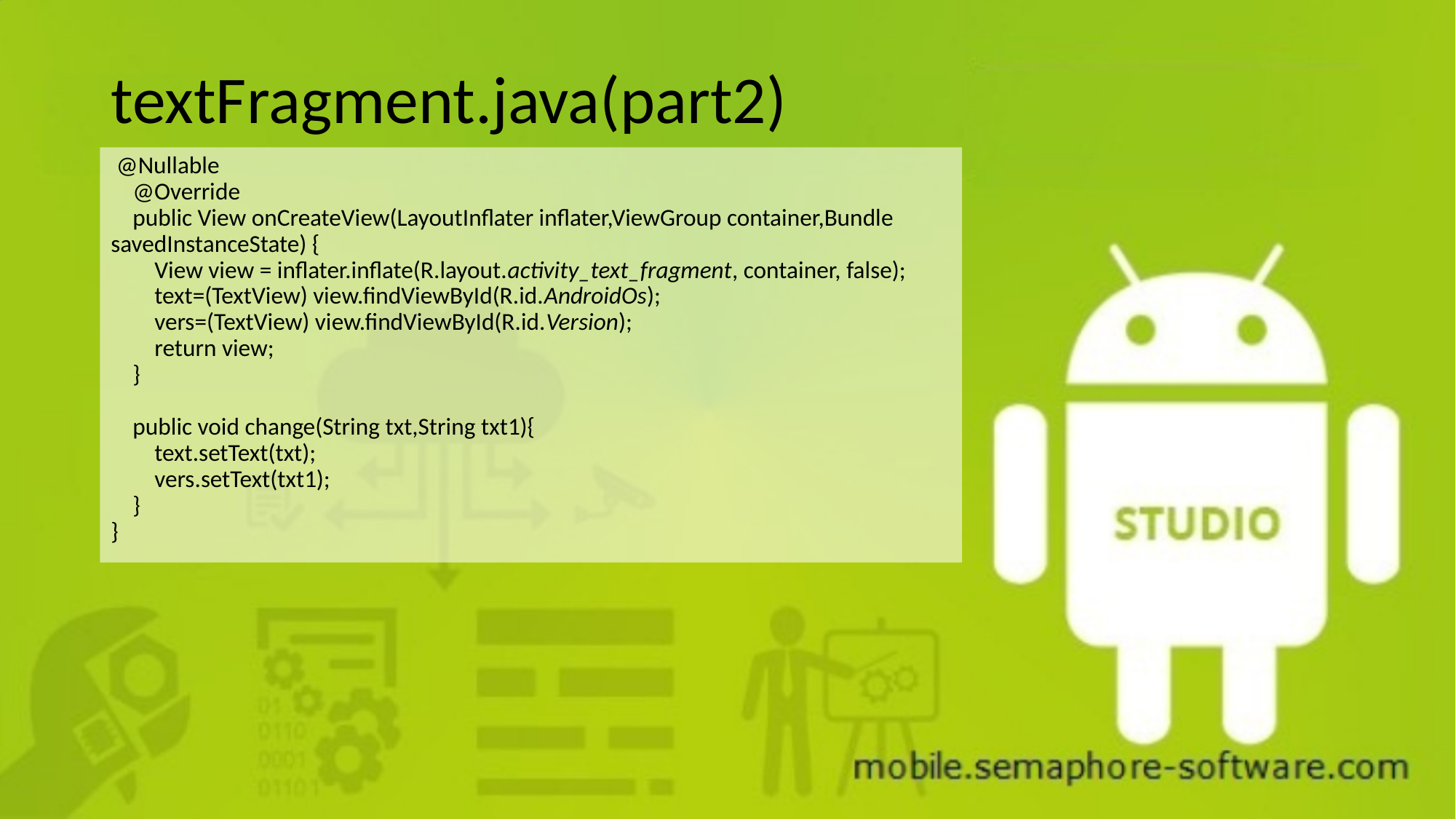

# textFragment.java(part2)
 @Nullable
    @Override
    public View onCreateView(LayoutInflater inflater,ViewGroup container,Bundle savedInstanceState) {
        View view = inflater.inflate(R.layout.activity_text_fragment, container, false);
        text=(TextView) view.findViewById(R.id.AndroidOs);
        vers=(TextView) view.findViewById(R.id.Version);
        return view;
    }
    public void change(String txt,String txt1){
        text.setText(txt);
        vers.setText(txt1);
    }
}